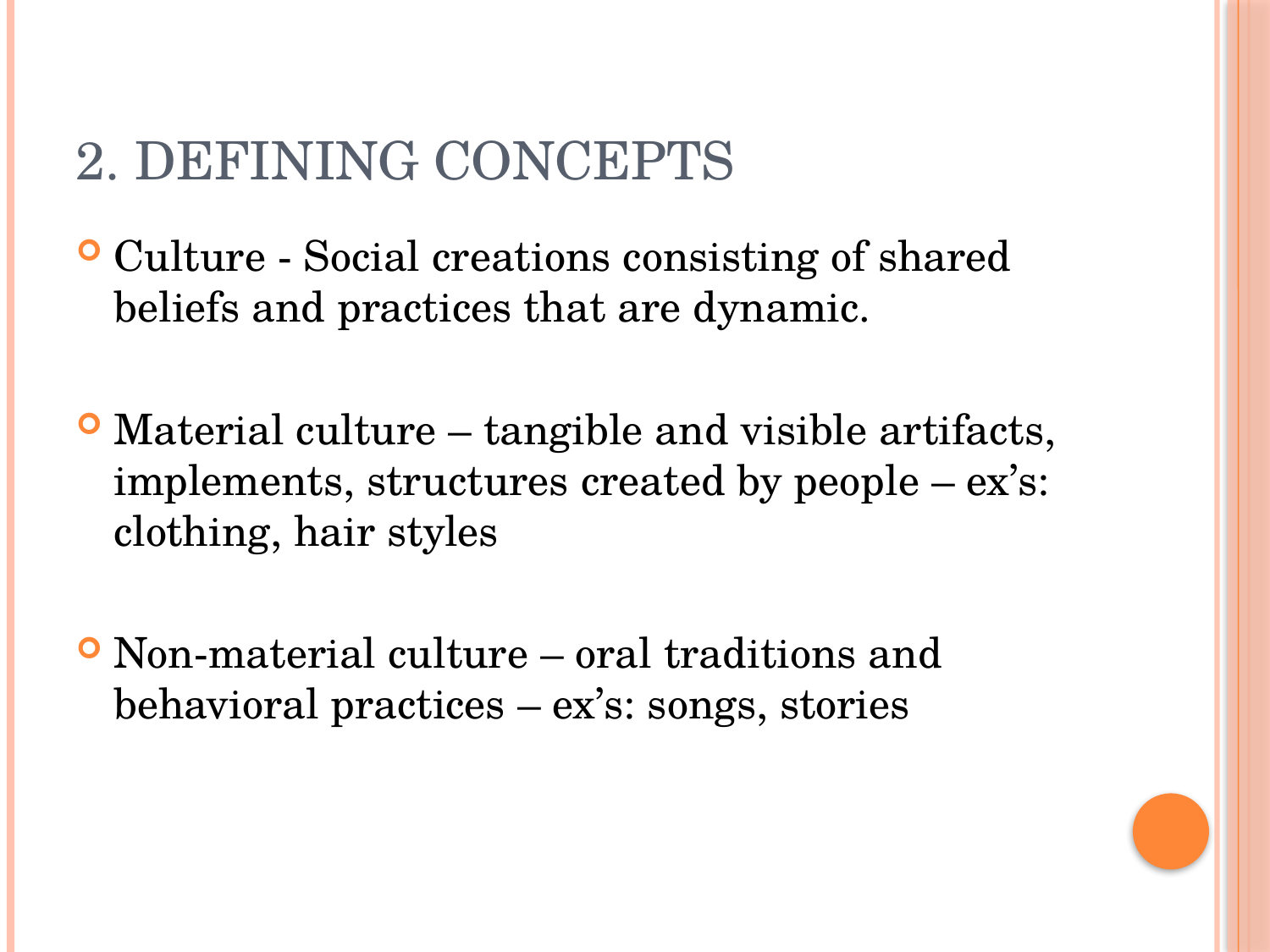

# 2. Defining concepts
Culture - Social creations consisting of shared beliefs and practices that are dynamic.

Material culture – tangible and visible artifacts, implements, structures created by people – ex’s: clothing, hair styles

Non-material culture – oral traditions and behavioral practices – ex’s: songs, stories